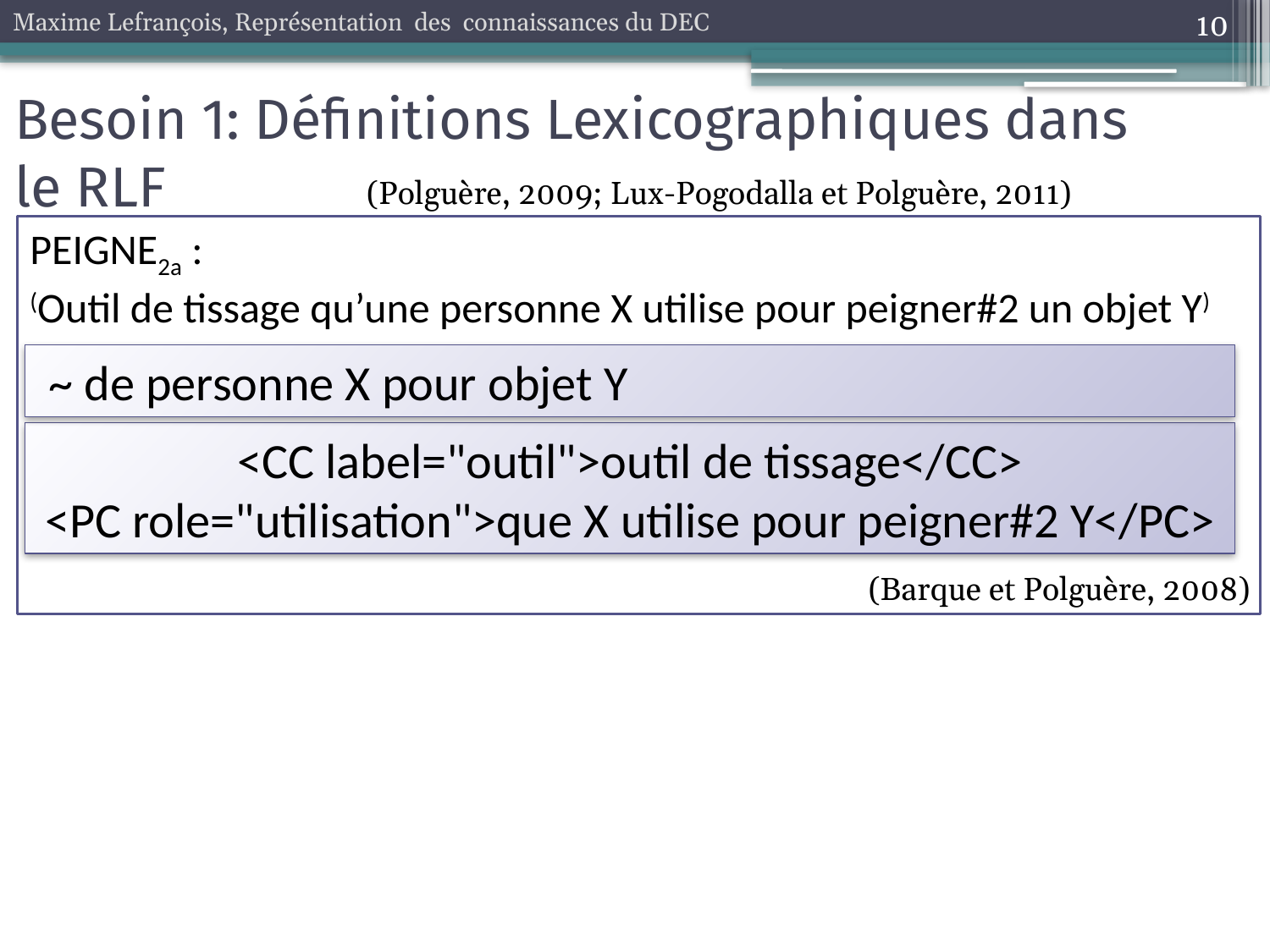

Maxime Lefrançois, Représentation  des  connaissances du DEC
10
Besoin 1: Définitions Lexicographiques dans le RLF
(Polguère, 2009; Lux-Pogodalla et Polguère, 2011)
PEIGNE2a :
(Outil de tissage qu’une personne X utilise pour peigner#2 un objet Y)
 ~ de personne X pour objet Y
<CC label="outil">outil de tissage</CC>
<PC role="utilisation">que X utilise pour peigner#2 Y</PC>
(Barque et Polguère, 2008)